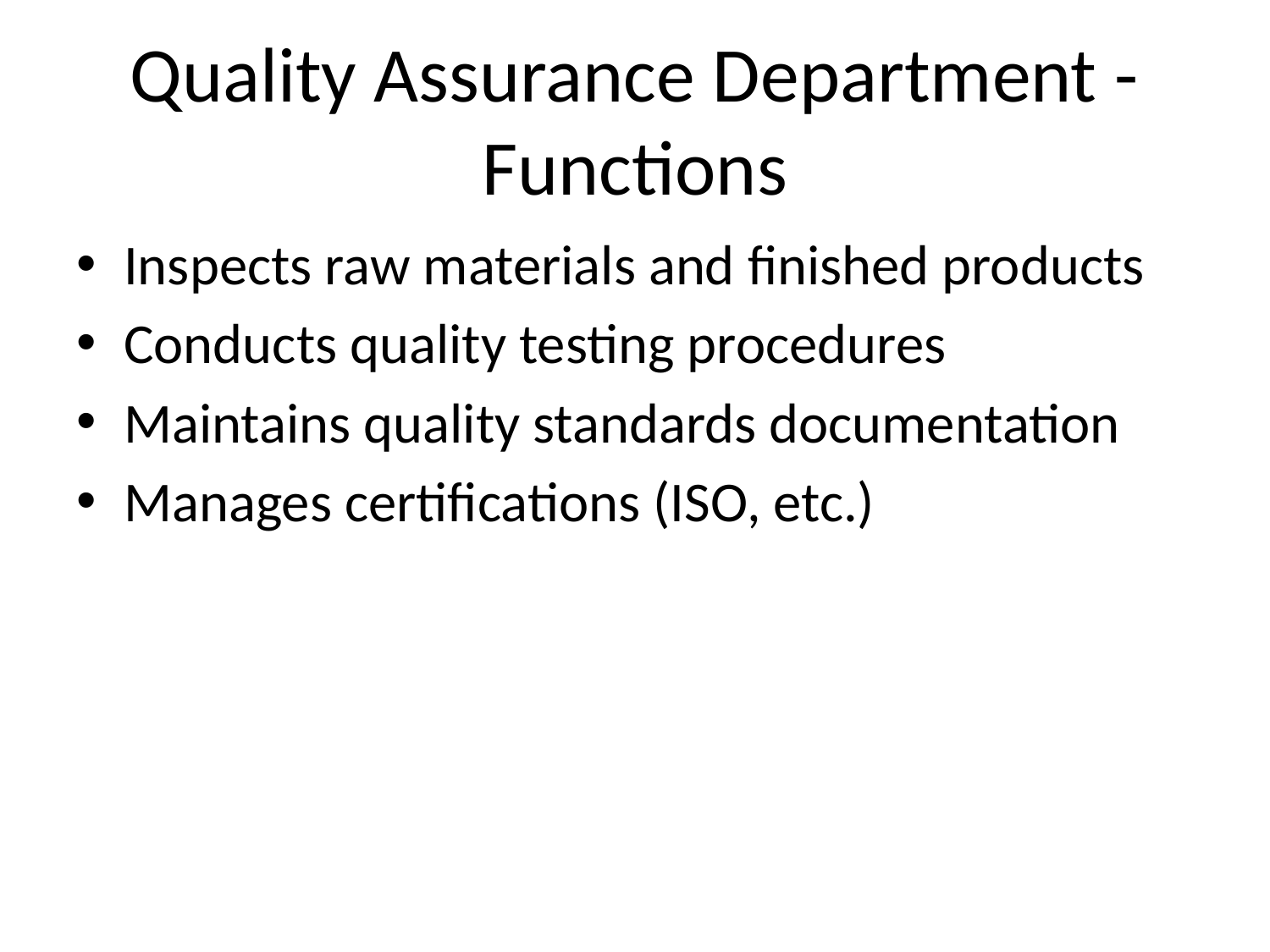

# Quality Assurance Department - Functions
Inspects raw materials and finished products
Conducts quality testing procedures
Maintains quality standards documentation
Manages certifications (ISO, etc.)